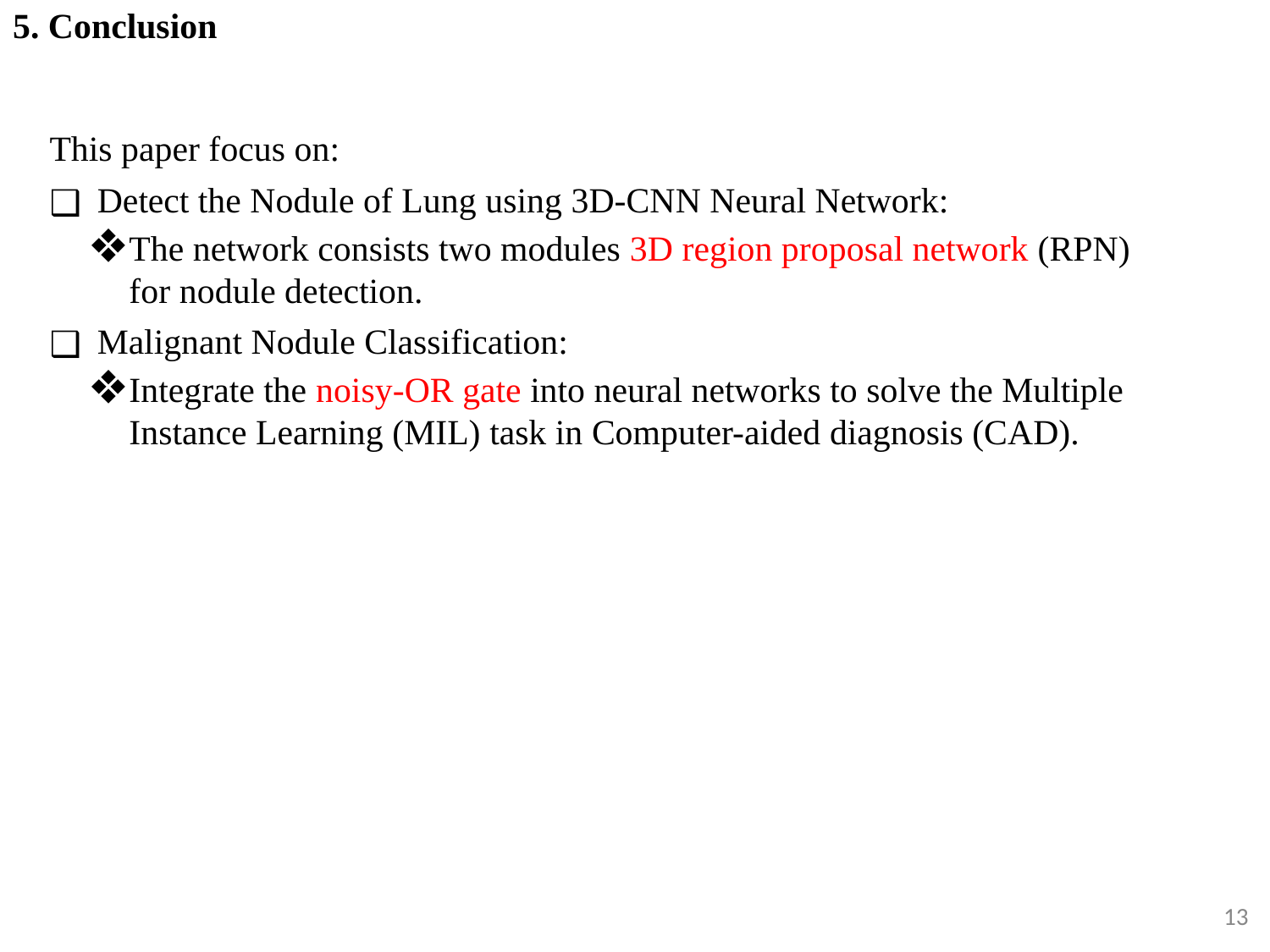

# 5. Conclusion
This paper focus on:
Detect the Nodule of Lung using 3D-CNN Neural Network:
The network consists two modules 3D region proposal network (RPN) for nodule detection.
Malignant Nodule Classification:
Integrate the noisy-OR gate into neural networks to solve the Multiple Instance Learning (MIL) task in Computer-aided diagnosis (CAD).

13